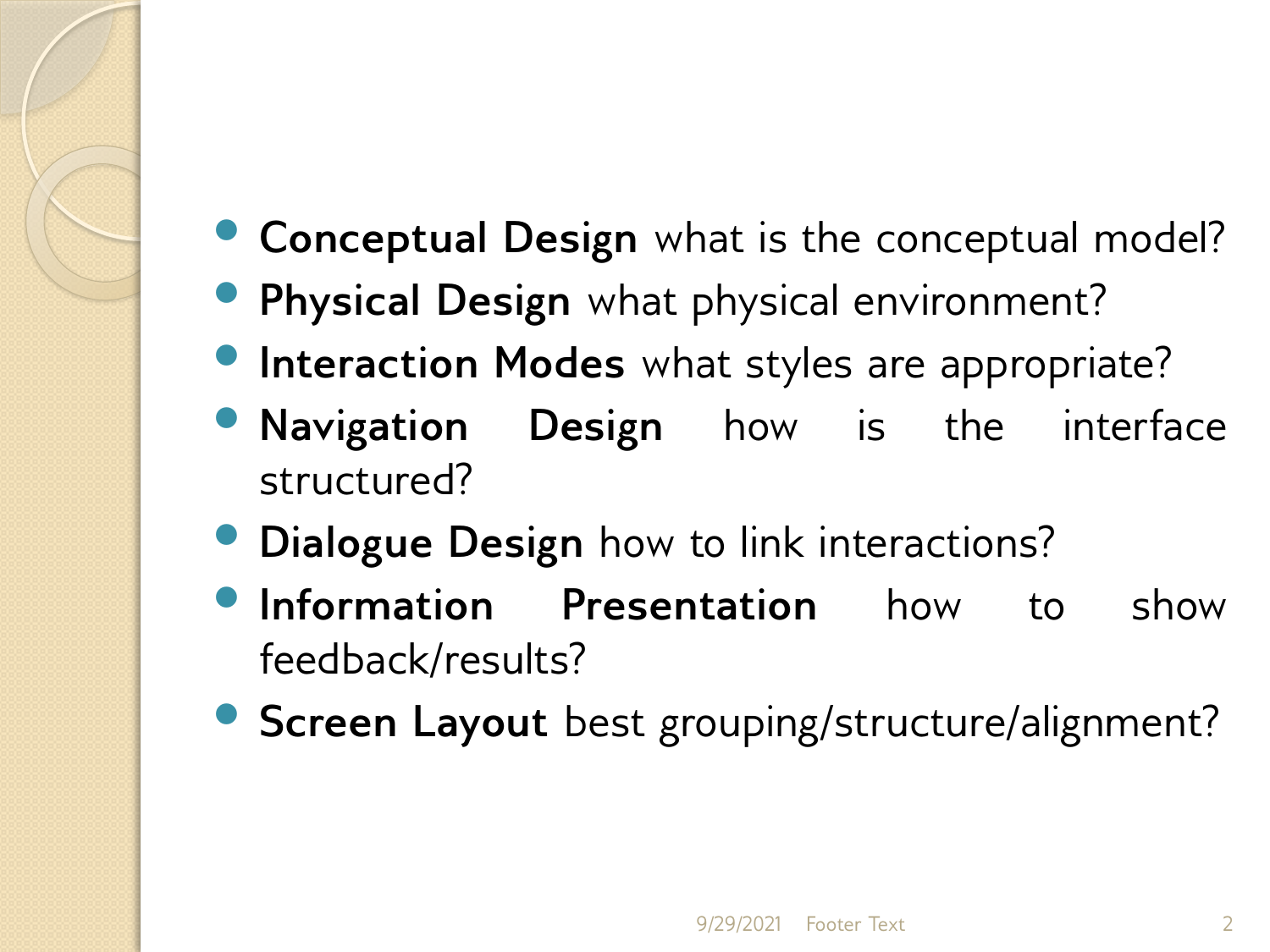

#
Conceptual Design what is the conceptual model?
Physical Design what physical environment?
Interaction Modes what styles are appropriate?
Navigation Design how is the interface structured?
Dialogue Design how to link interactions?
Information Presentation how to show feedback/results?
Screen Layout best grouping/structure/alignment?
9/29/2021
Footer Text
2